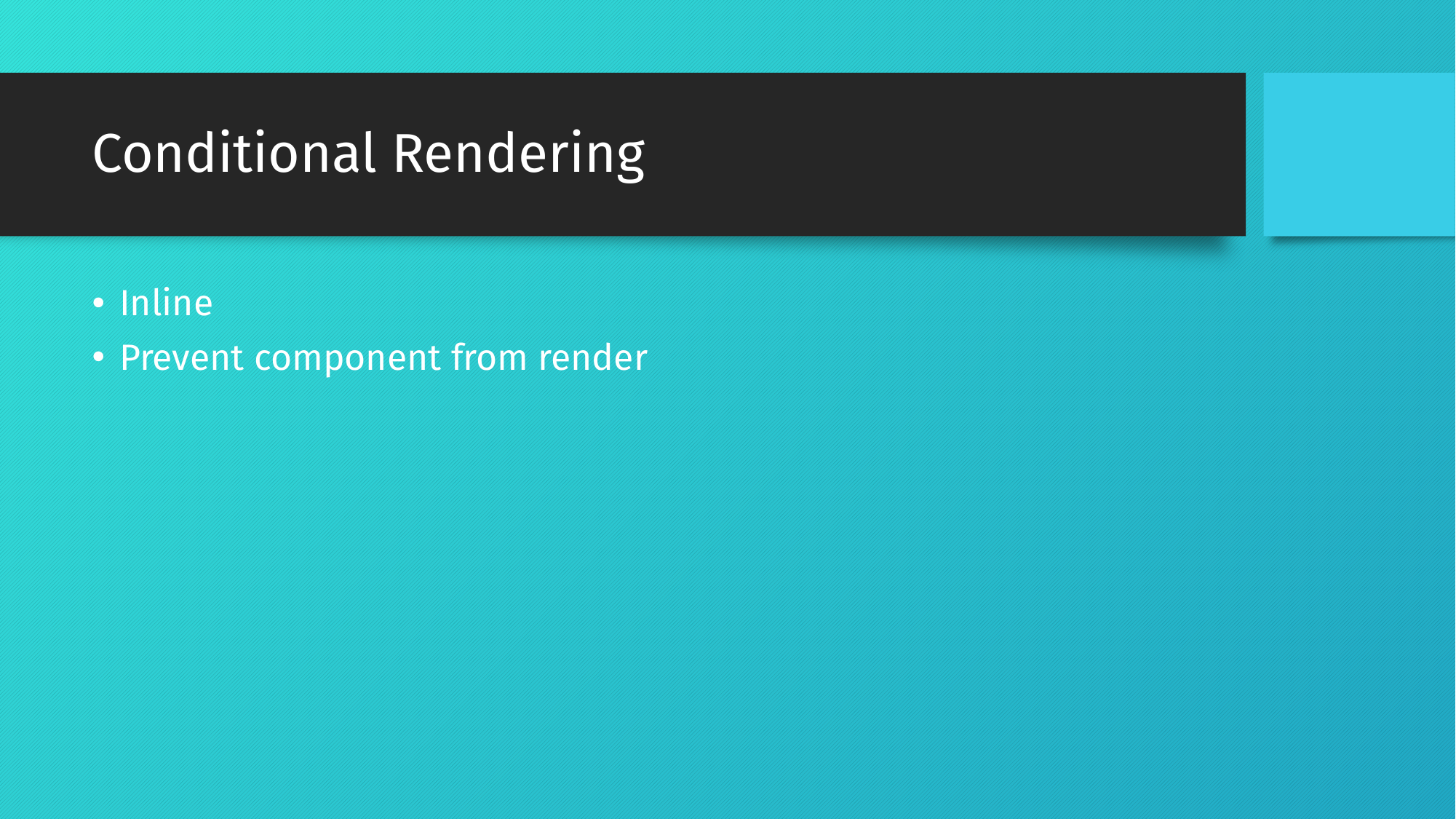

# Conditional Rendering
Inline
Prevent component from render